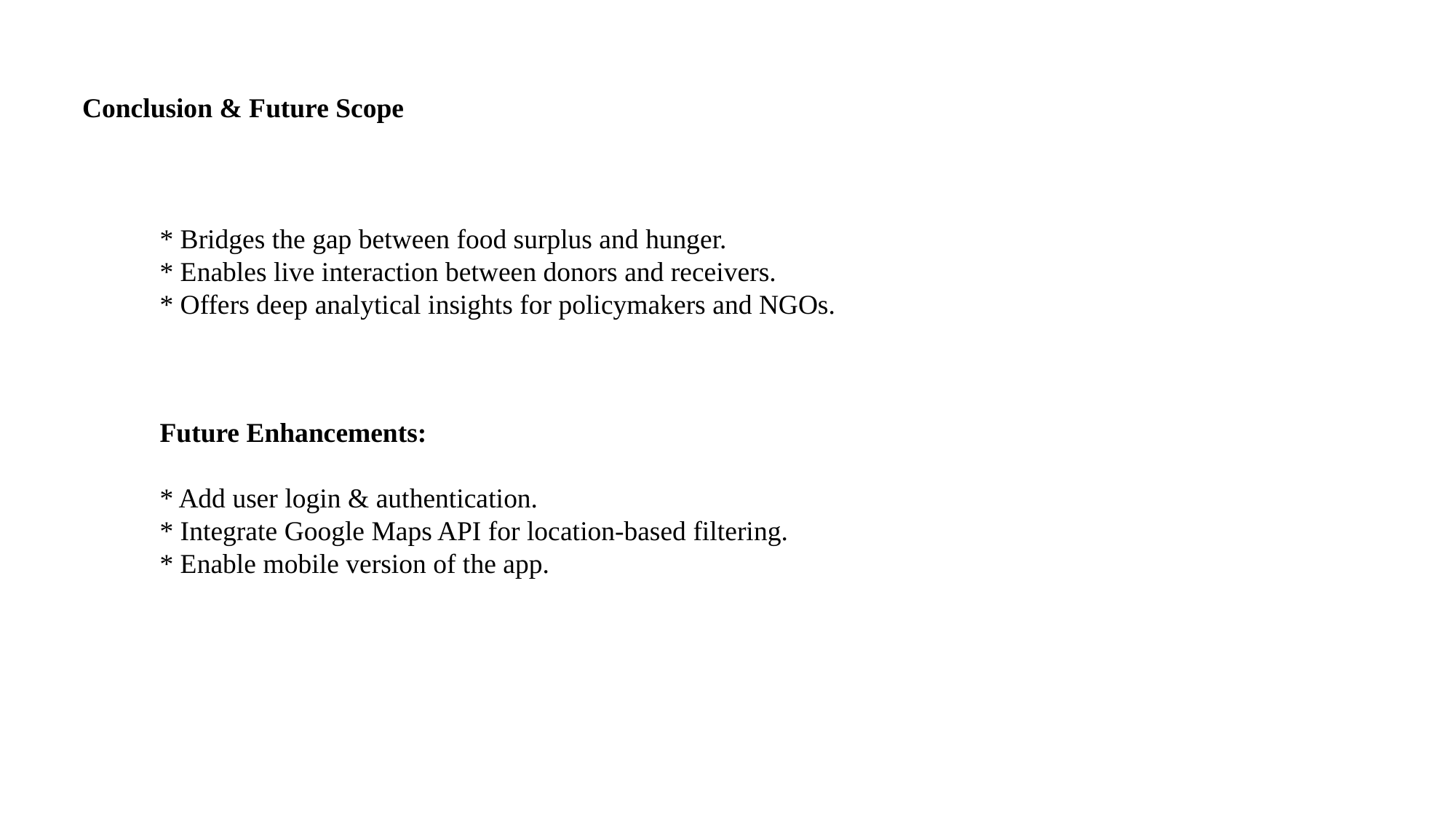

Conclusion & Future Scope

* Bridges the gap between food surplus and hunger.
* Enables live interaction between donors and receivers.
* Offers deep analytical insights for policymakers and NGOs.
Future Enhancements:

* Add user login & authentication.
* Integrate Google Maps API for location-based filtering.
* Enable mobile version of the app.